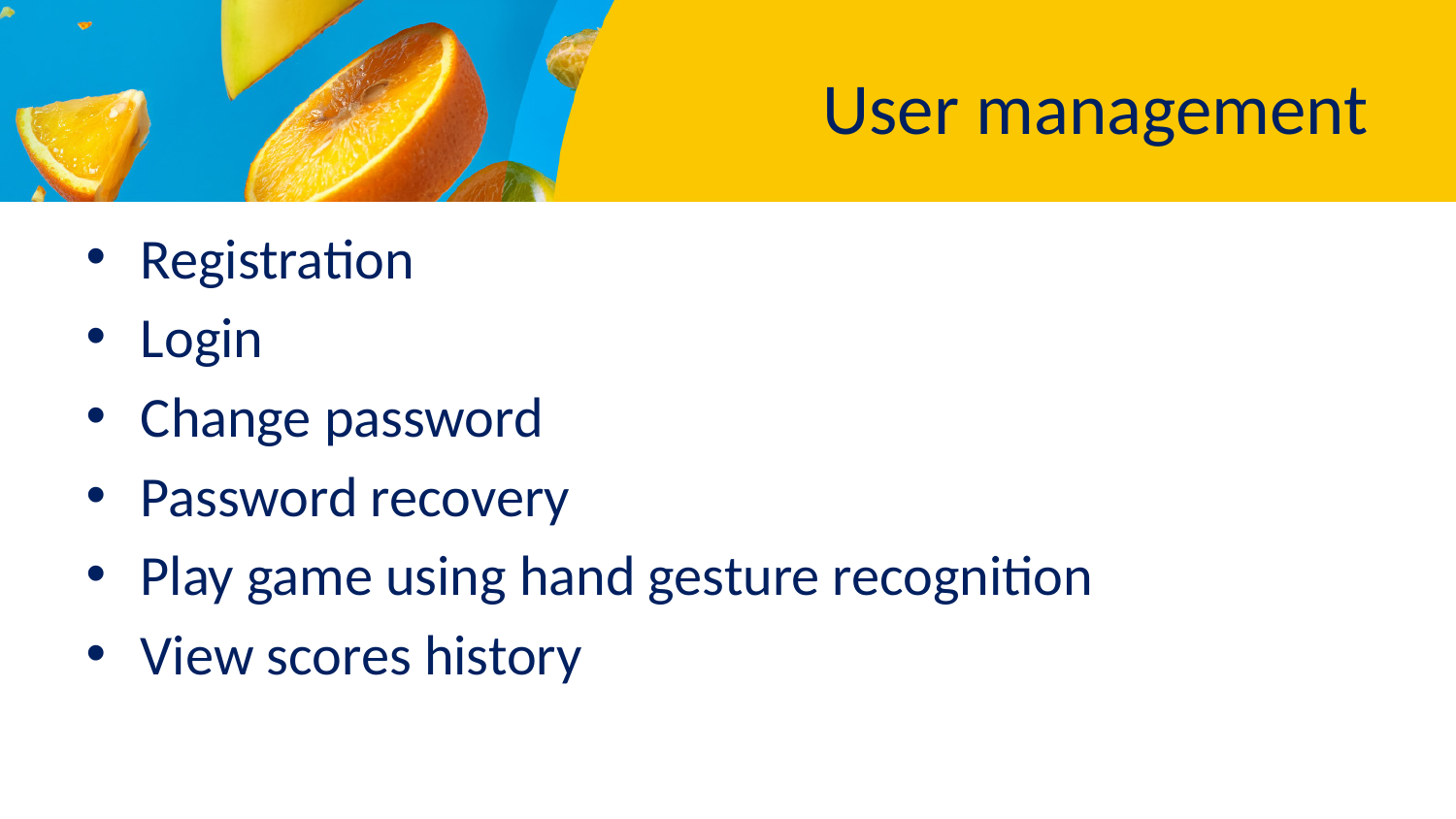

# User management
Registration
Login
Change password
Password recovery
Play game using hand gesture recognition
View scores history